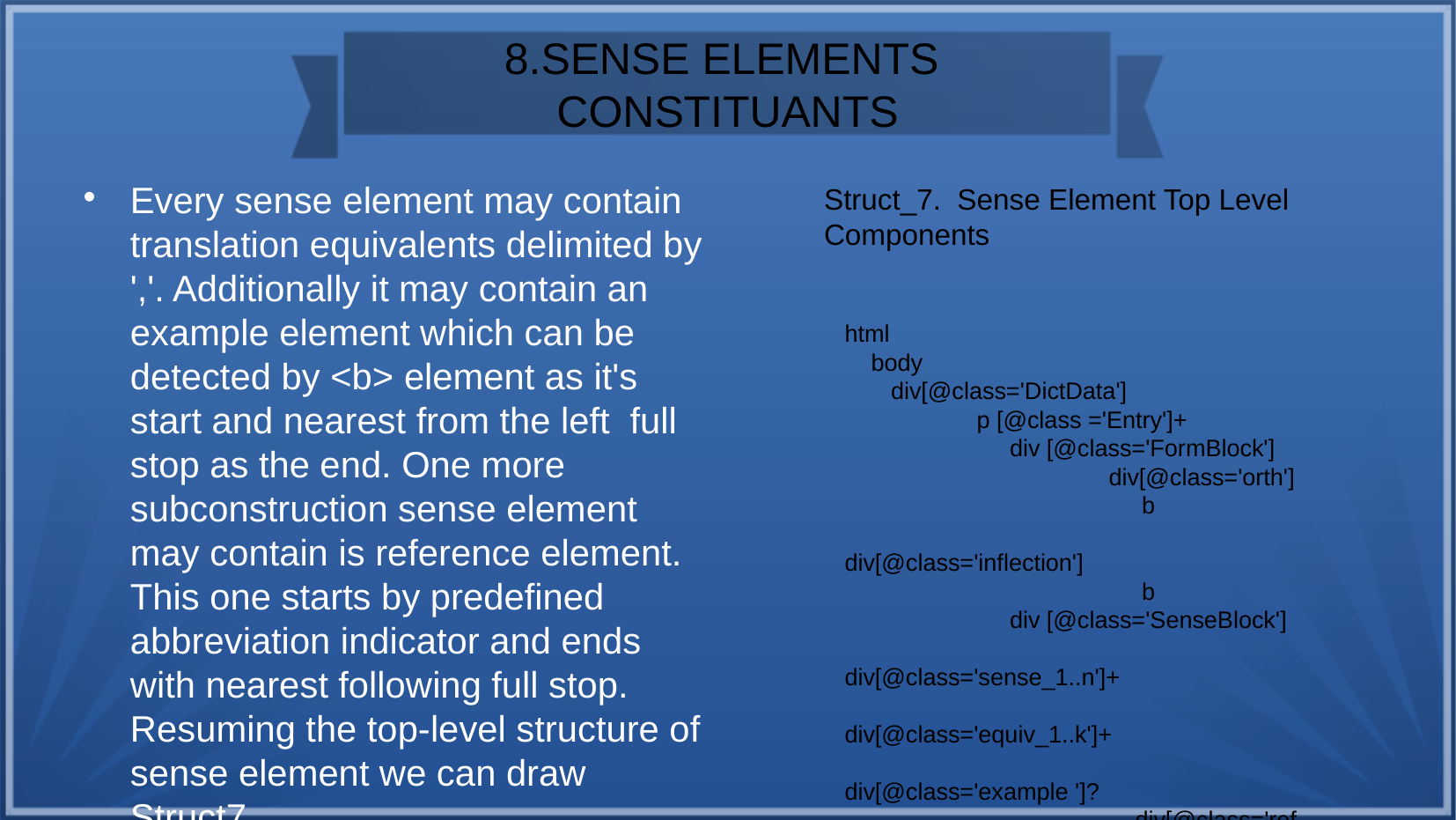

8.SENSE ELEMENTS  CONSTITUANTS
Struct_7.  Sense Element Top Level Components

Every sense element may contain translation equivalents delimited by ','. Additionally it may contain an example element which can be detected by <b> element as it's start and nearest from the left  full stop as the end. One more subconstruction sense element may contain is reference element. This one starts by predefined abbreviation indicator and ends with nearest following full stop. Resuming the top-level structure of sense element we can draw Struct7.
html
    body
       div[@class='DictData']
	p [@class ='Entry']+
	     div [@class='FormBlock']
		div[@class='orth']
		     b
		div[@class='inflection']
		     b
	     div [@class='SenseBlock']
		div[@class='sense_1..n']+
		    div[@class='equiv_1..k']+
		    div[@class='example ']?
		    div[@class='ref ']?